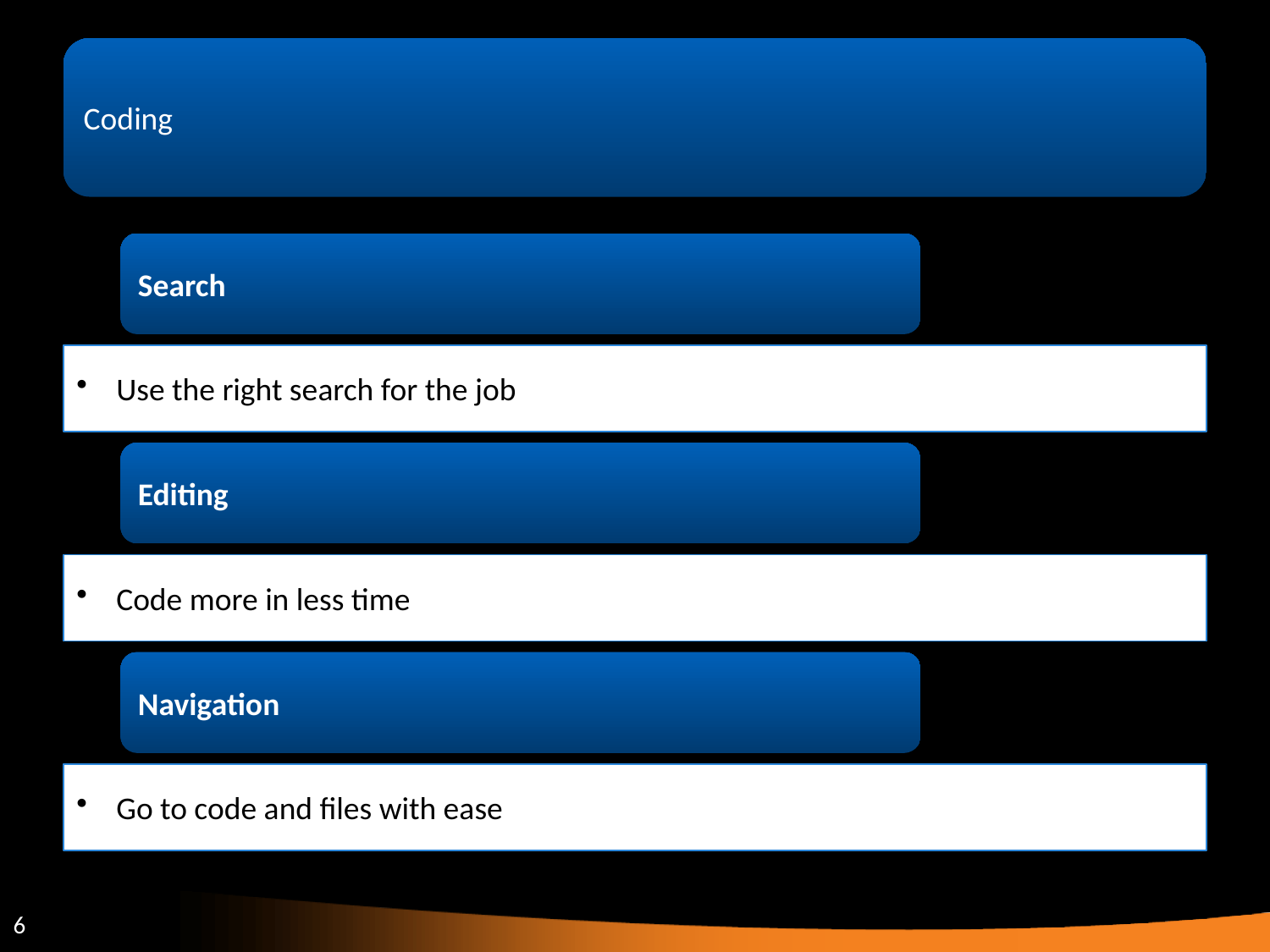

Coding
Search
Navigation
Go to code and files with ease
Use the right search for the job
Editing
Code more in less time